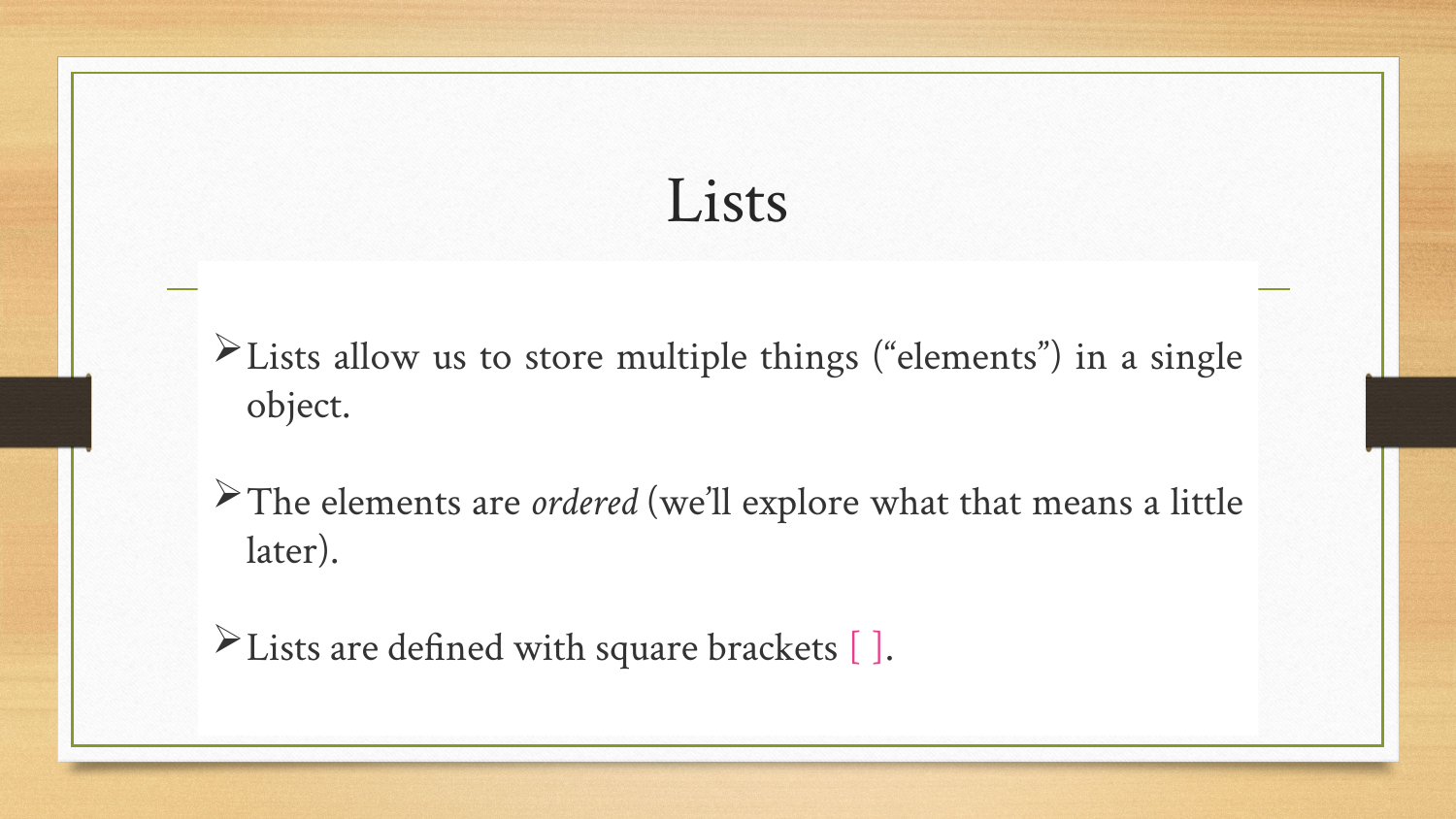

# Lists
Lists allow us to store multiple things (“elements”) in a single object.

The elements are ordered (we’ll explore what that means a little later).

Lists are defined with square brackets [ ].